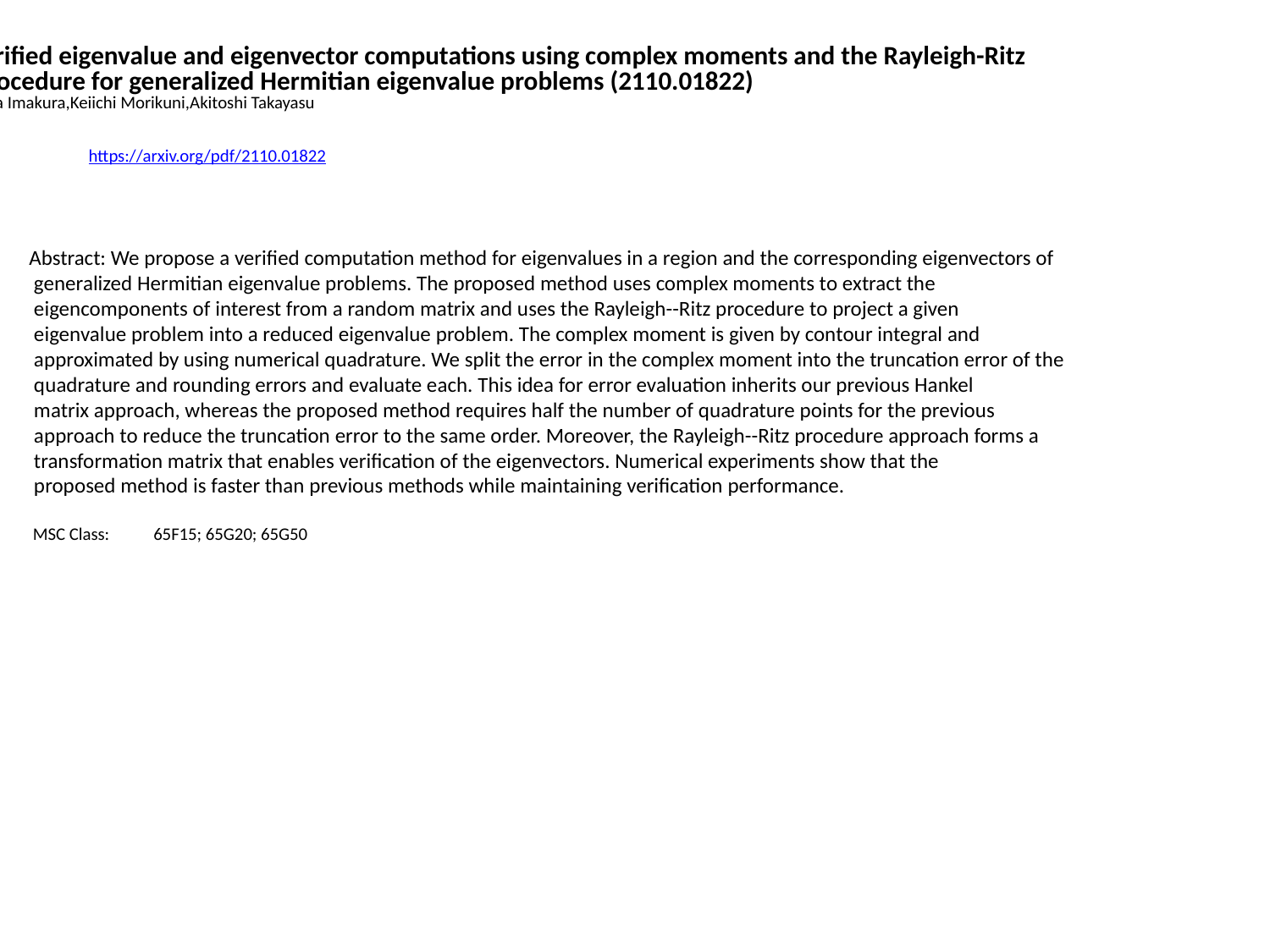

Verified eigenvalue and eigenvector computations using complex moments and the Rayleigh-Ritz
 procedure for generalized Hermitian eigenvalue problems (2110.01822)
Akira Imakura,Keiichi Morikuni,Akitoshi Takayasu

https://arxiv.org/pdf/2110.01822

Abstract: We propose a verified computation method for eigenvalues in a region and the corresponding eigenvectors of
 generalized Hermitian eigenvalue problems. The proposed method uses complex moments to extract the
 eigencomponents of interest from a random matrix and uses the Rayleigh--Ritz procedure to project a given
 eigenvalue problem into a reduced eigenvalue problem. The complex moment is given by contour integral and
 approximated by using numerical quadrature. We split the error in the complex moment into the truncation error of the
 quadrature and rounding errors and evaluate each. This idea for error evaluation inherits our previous Hankel
 matrix approach, whereas the proposed method requires half the number of quadrature points for the previous
 approach to reduce the truncation error to the same order. Moreover, the Rayleigh--Ritz procedure approach forms a
 transformation matrix that enables verification of the eigenvectors. Numerical experiments show that the
 proposed method is faster than previous methods while maintaining verification performance.
 MSC Class:           65F15; 65G20; 65G50